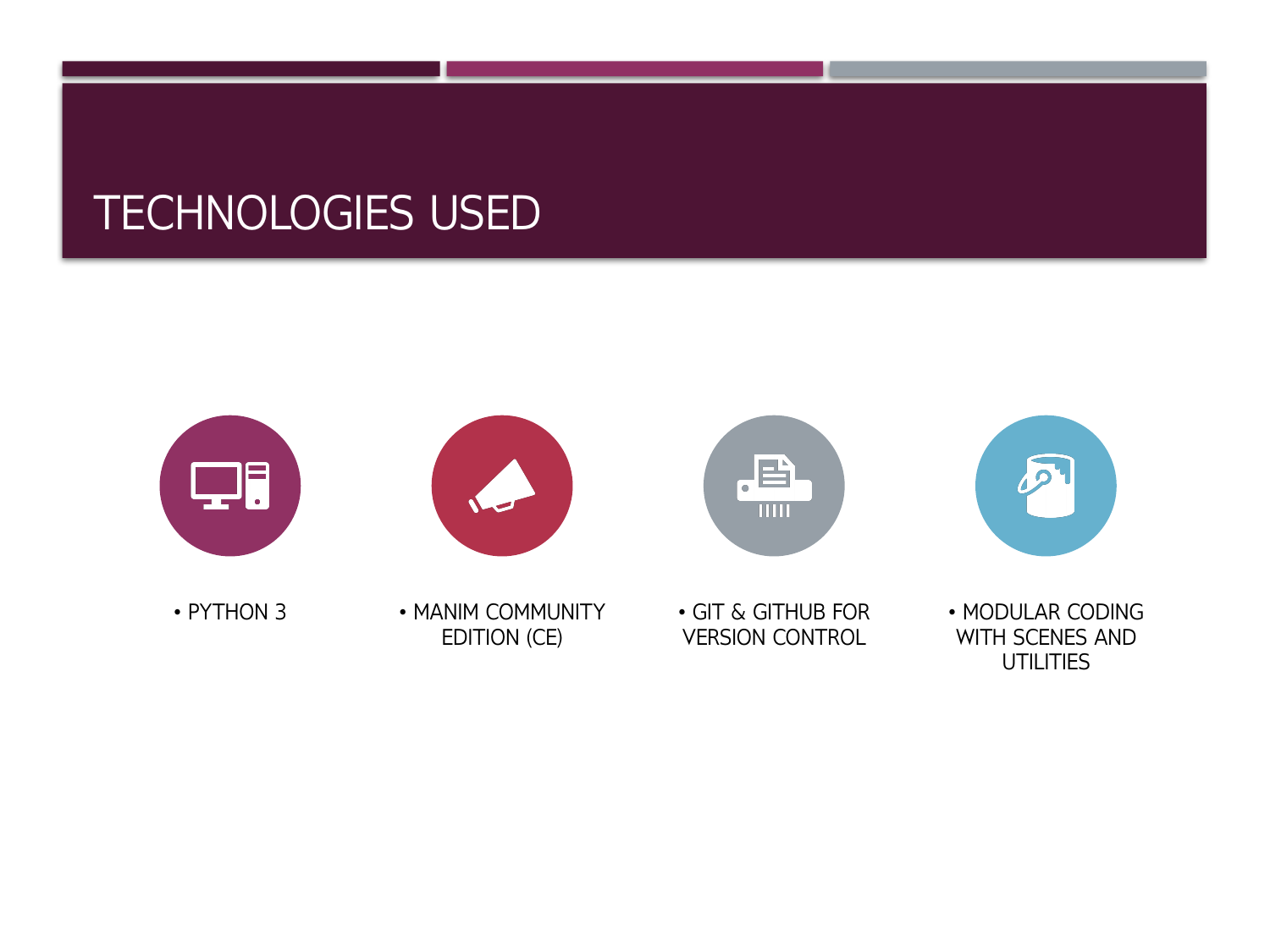

# Technologies Used
• Python 3
• Manim Community Edition (CE)
• Git & GitHub for version control
• Modular coding with scenes and utilities